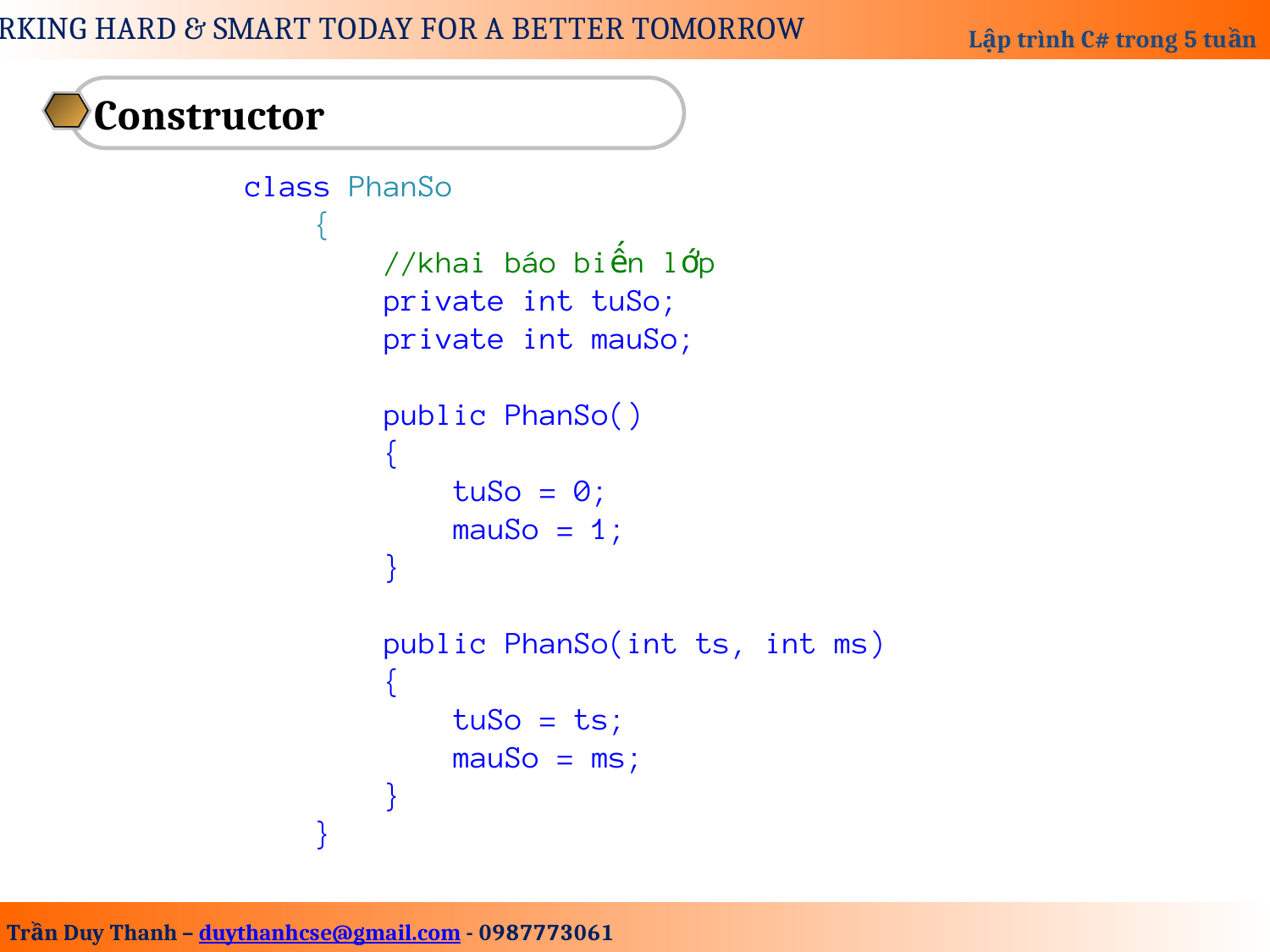

Constructor

class PhanSo
    {
        //khai báo biến lớp
        private int tuSo;
        private int mauSo;

        public PhanSo()
        {
            tuSo = 0;
            mauSo = 1;
        }

        public PhanSo(int ts, int ms)
        {
            tuSo = ts;
            mauSo = ms;
        }
    }